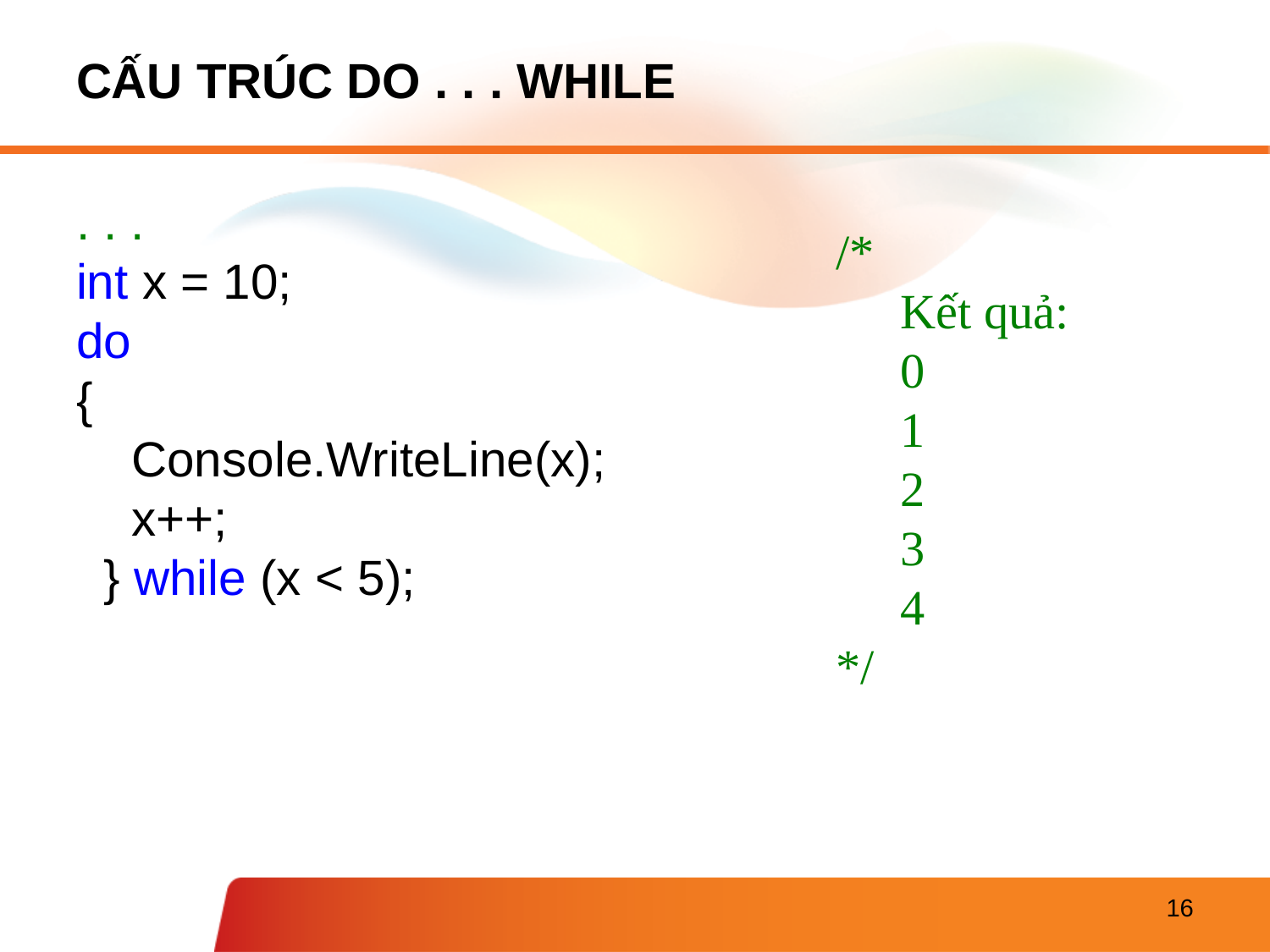

# CẤU TRÚC DO . . . WHILE
. . .
int x = 10;
do
{
Console.WriteLine(x);
x++;
  } while (x < 5);

/*
Kết quả:
0
1
2
3
4
*/
16